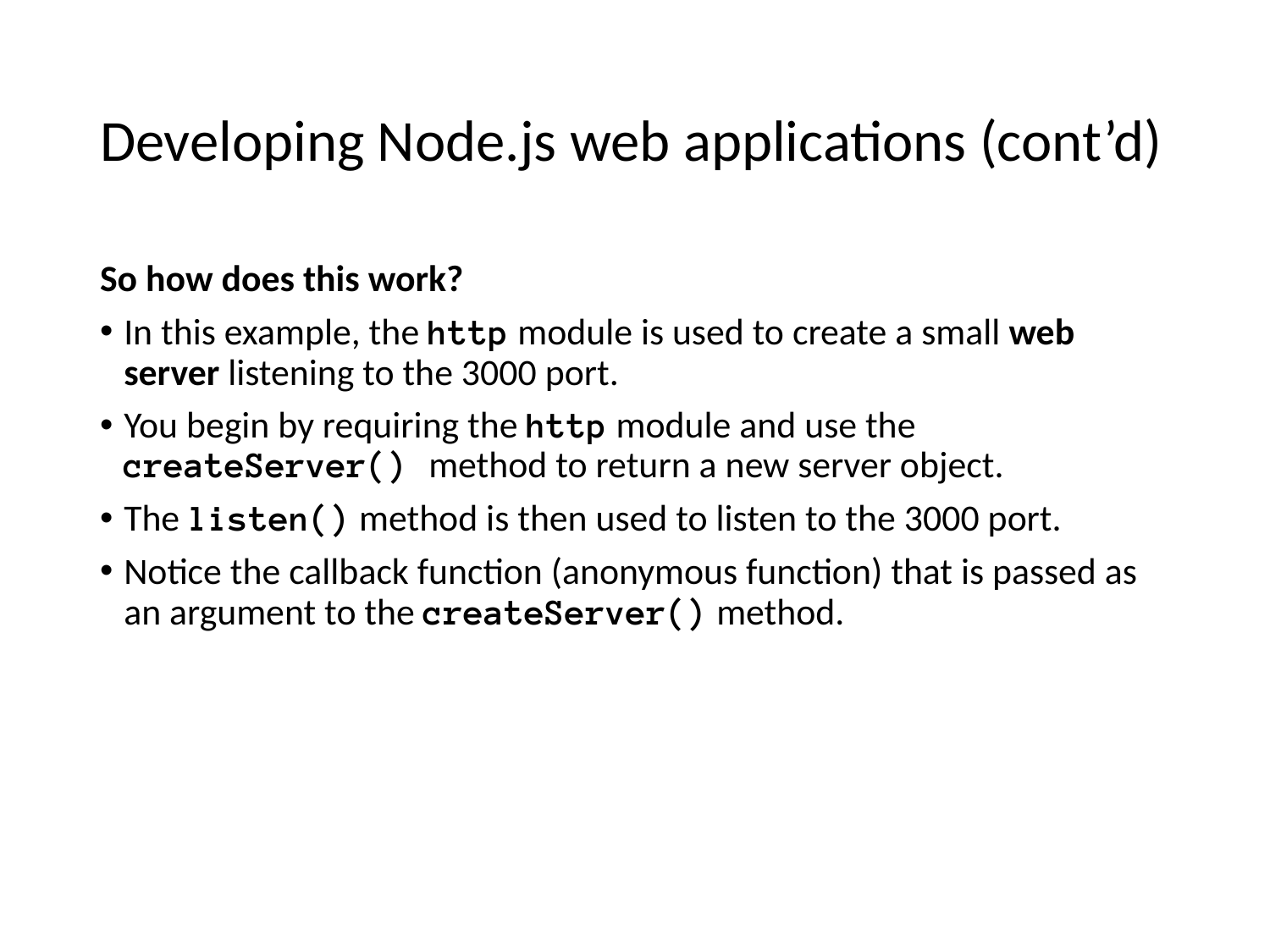

# Developing Node.js web applications (cont’d)
So how does this work?
In this example, the http module is used to create a small web server listening to the 3000 port.
You begin by requiring the http module and use the createServer() method to return a new server object.
The listen() method is then used to listen to the 3000 port.
Notice the callback function (anonymous function) that is passed as an argument to the createServer() method.